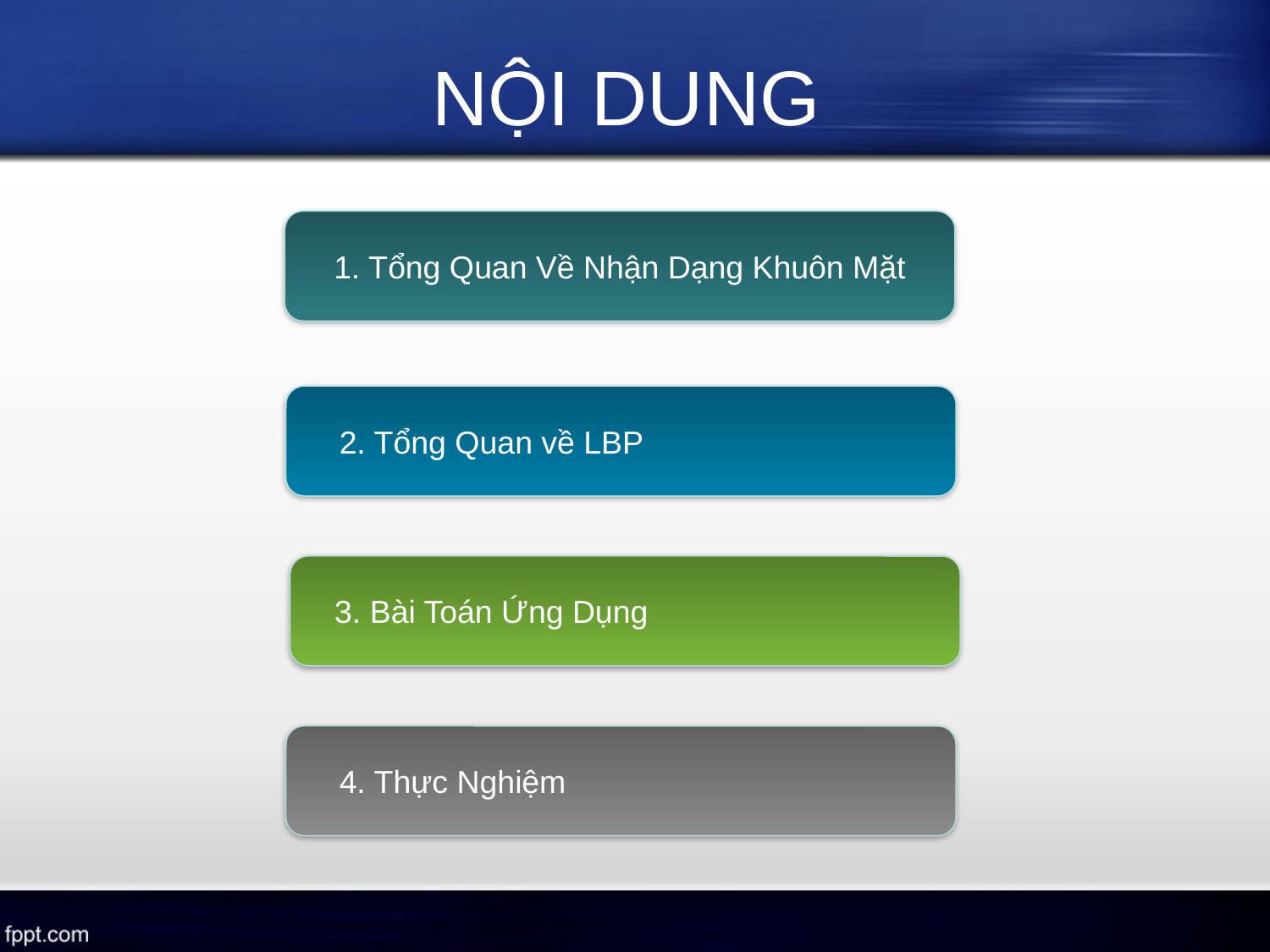

# NỘI DUNG
1. Tổng Quan Về Nhận Dạng Khuôn Mặt
    2. Tổng Quan về LBP
   3. Bài Toán Ứng Dụng
    4. Thực Nghiệm